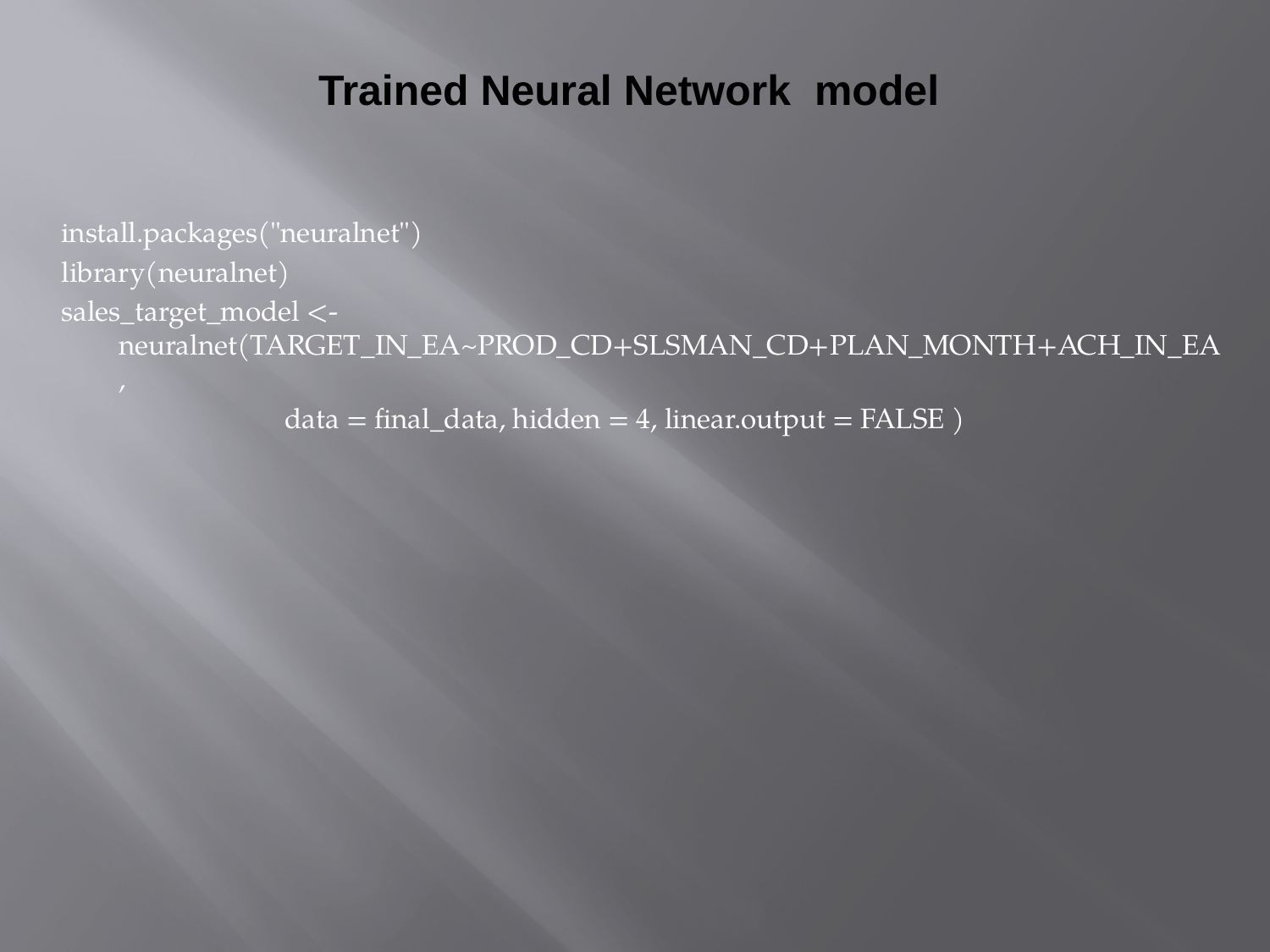

# Trained Neural Network  model

install.packages("neuralnet")
library(neuralnet)
sales_target_model <- neuralnet(TARGET_IN_EA~PROD_CD+SLSMAN_CD+PLAN_MONTH+ACH_IN_EA,
                                data = final_data, hidden = 4, linear.output = FALSE )